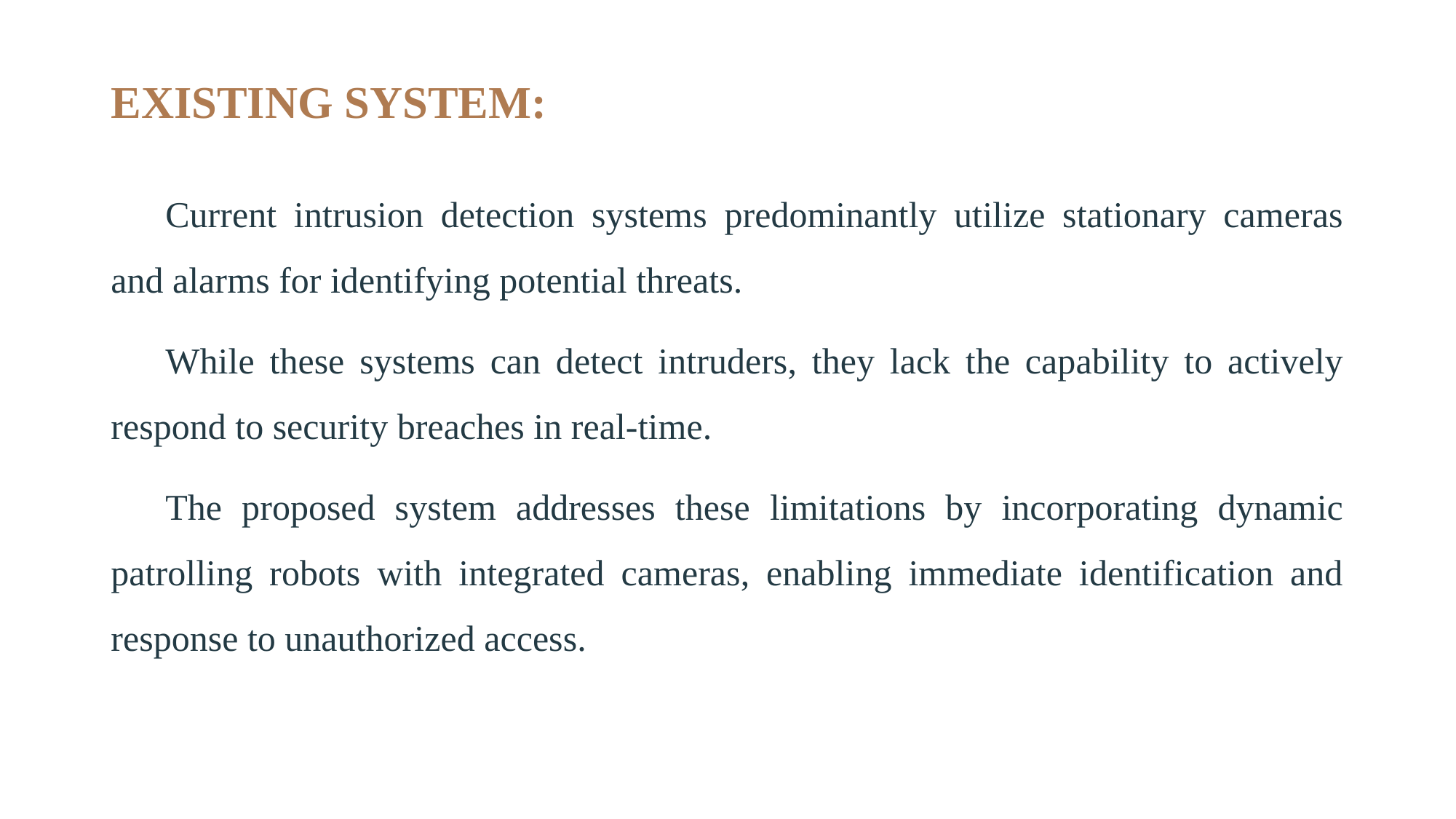

# EXISTING SYSTEM:
Current intrusion detection systems predominantly utilize stationary cameras and alarms for identifying potential threats.
While these systems can detect intruders, they lack the capability to actively respond to security breaches in real-time.
The proposed system addresses these limitations by incorporating dynamic patrolling robots with integrated cameras, enabling immediate identification and response to unauthorized access.